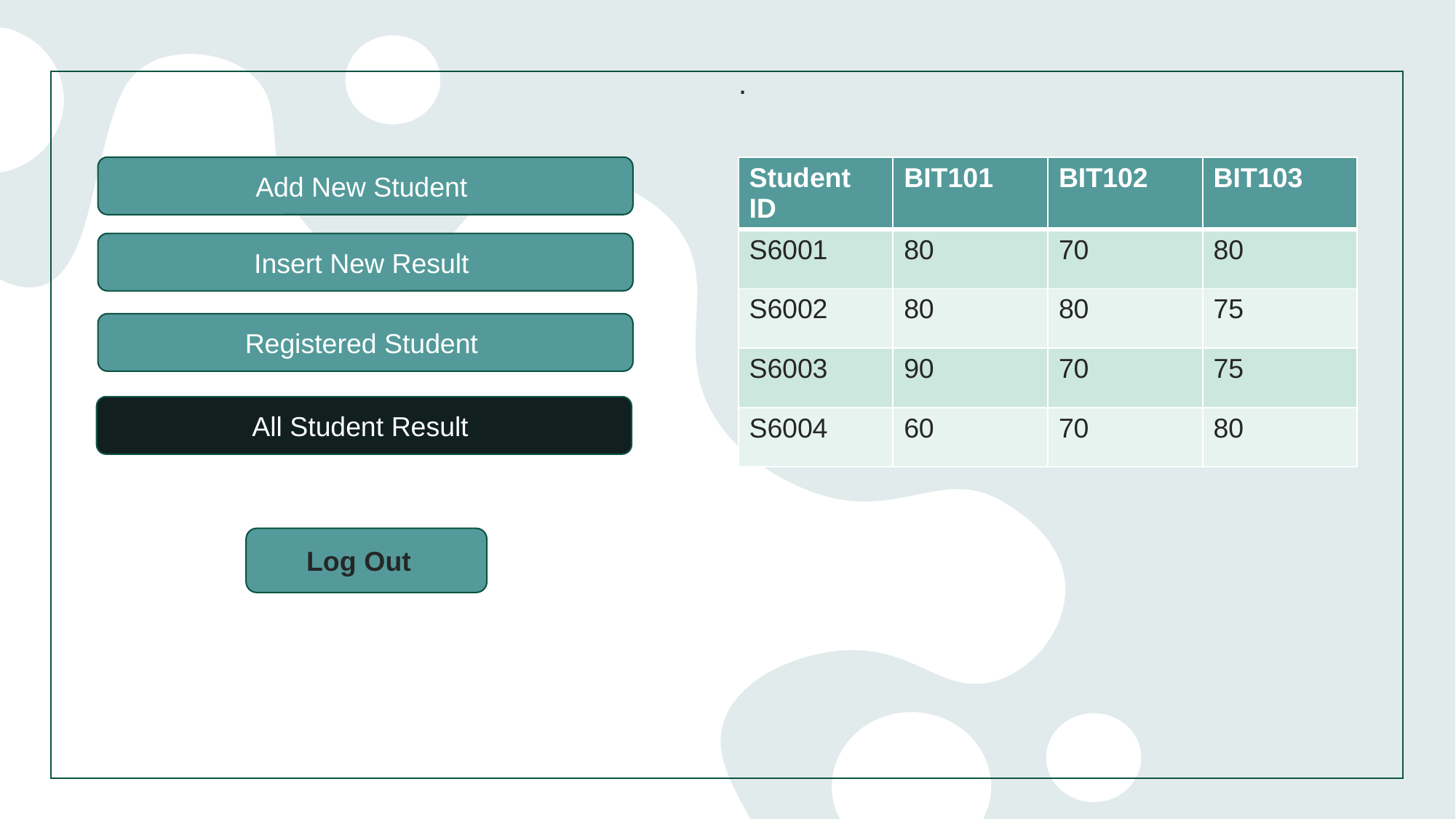

.

Add New Student
| Student ID | BIT101 | BIT102 | BIT103 |
| --- | --- | --- | --- |
| S6001 | 80 | 70 | 80 |
| S6002 | 80 | 80 | 75 |
| S6003 | 90 | 70 | 75 |
| S6004 | 60 | 70 | 80 |
Insert New Result
Registered Student
All Student Result
Log Out